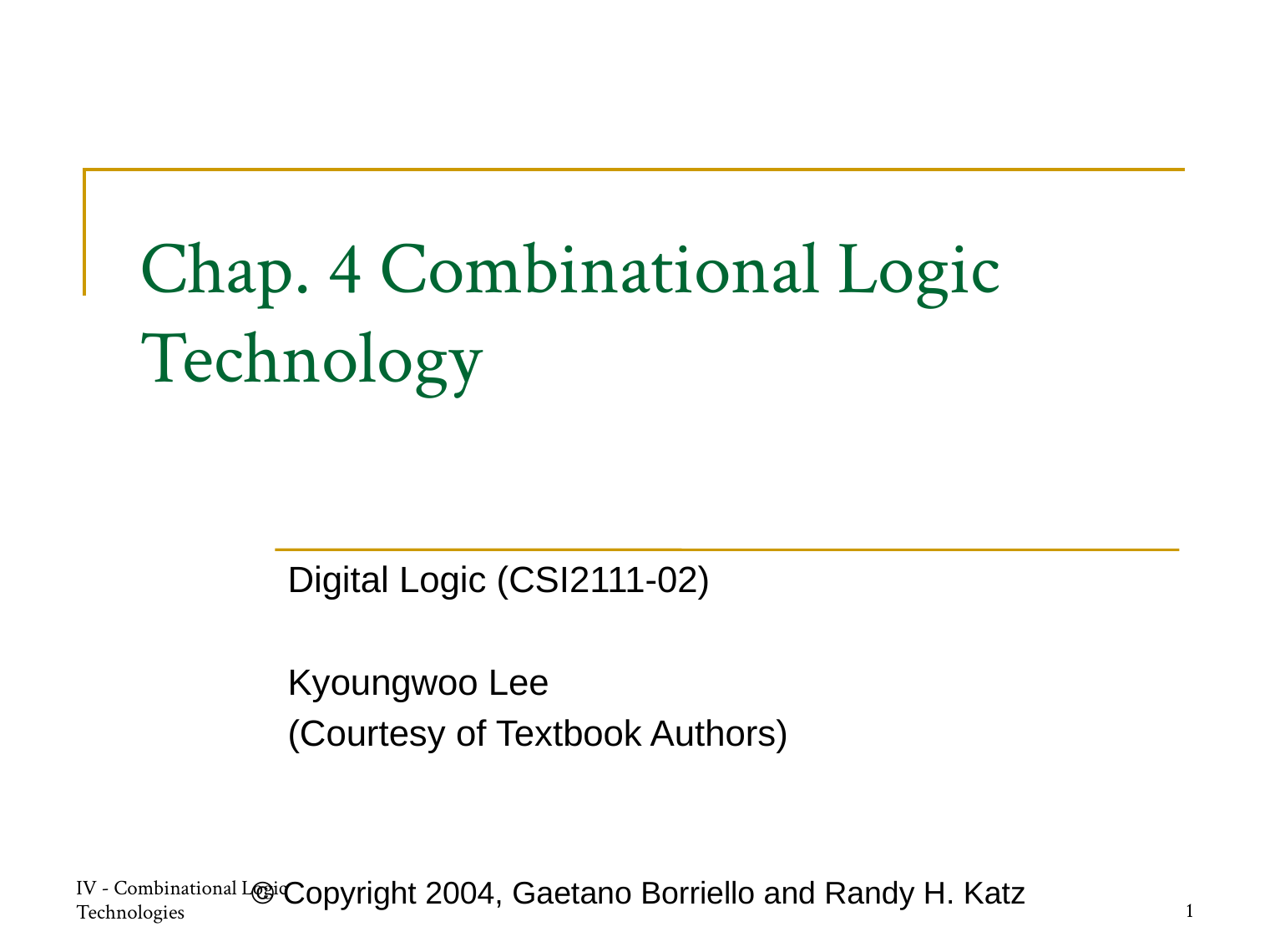

# Chap. 4 Combinational Logic Technology
Digital Logic (CSI2111-02)

Kyoungwoo Lee
(Courtesy of Textbook Authors)
© Copyright 2004, Gaetano Borriello and Randy H. Katz
IV - Combinational Logic Technologies
1